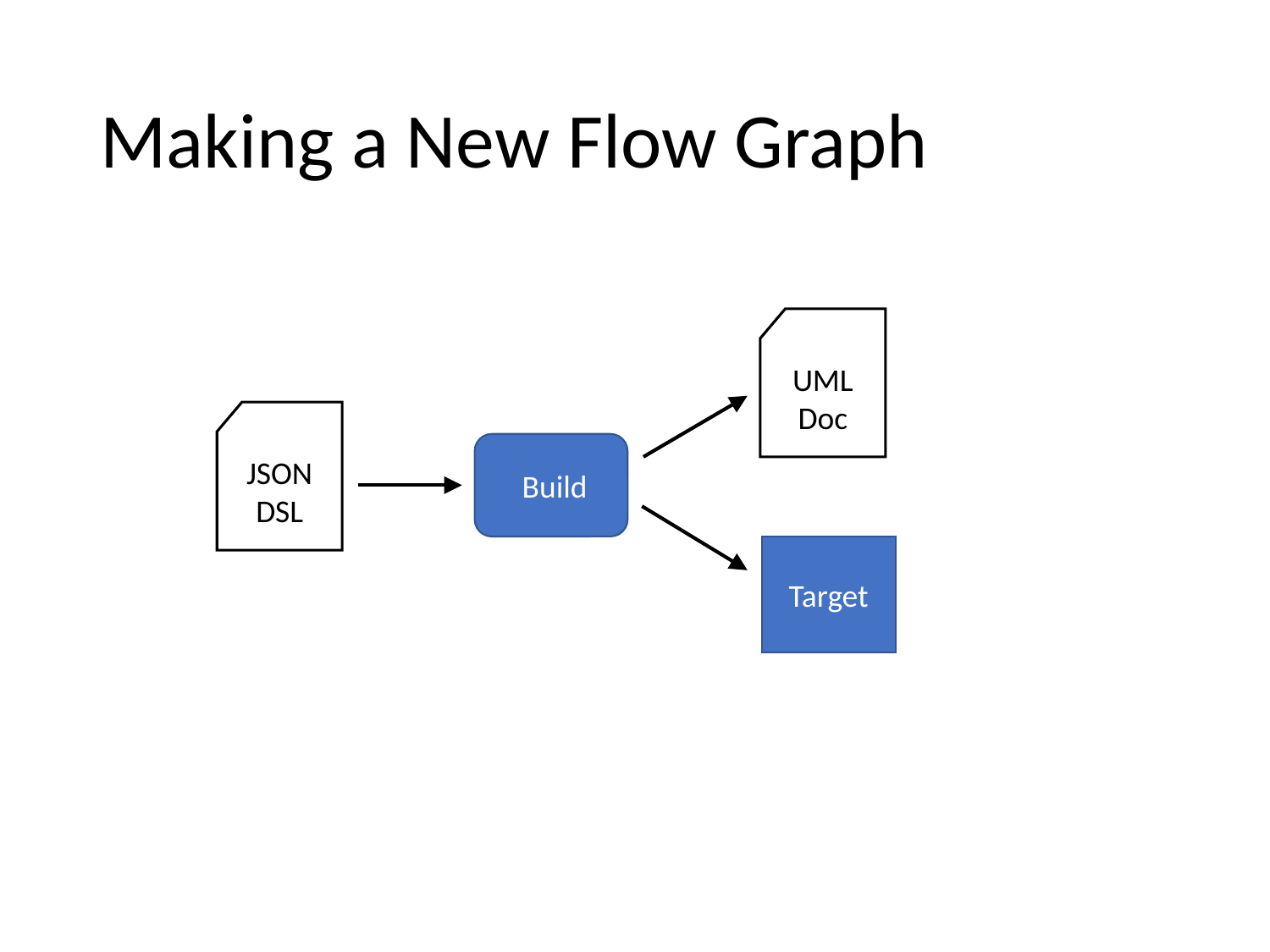

# Making a New Flow Graph
UML Doc
JSON DSL
 Build
Target